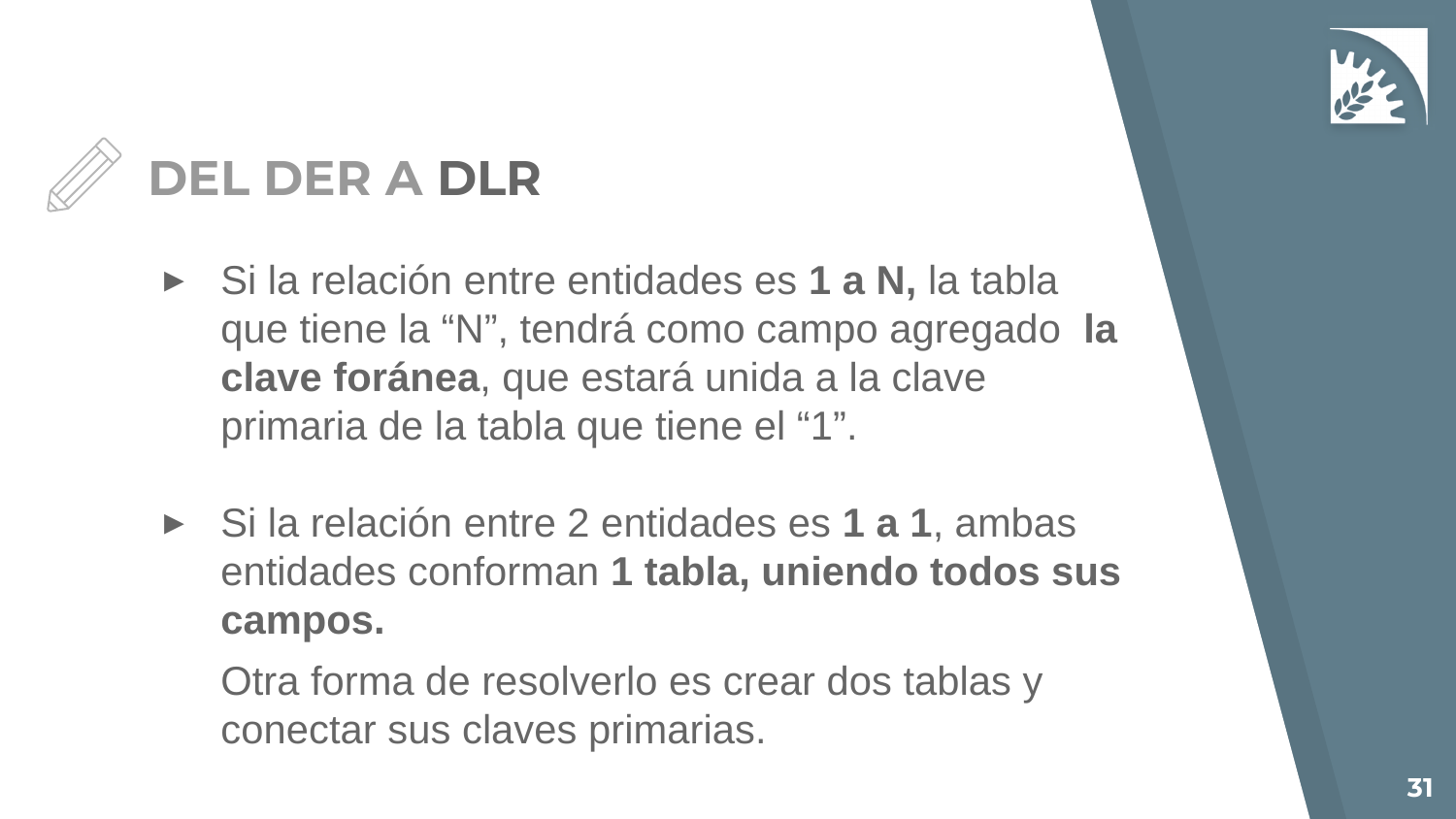

# DEL DER A DLR
Si la relación entre entidades es 1 a N, la tabla que tiene la “N”, tendrá como campo agregado  la clave foránea, que estará unida a la clave primaria de la tabla que tiene el “1”.

Si la relación entre 2 entidades es 1 a 1, ambas entidades conforman 1 tabla, uniendo todos sus campos.
Otra forma de resolverlo es crear dos tablas y conectar sus claves primarias.
31